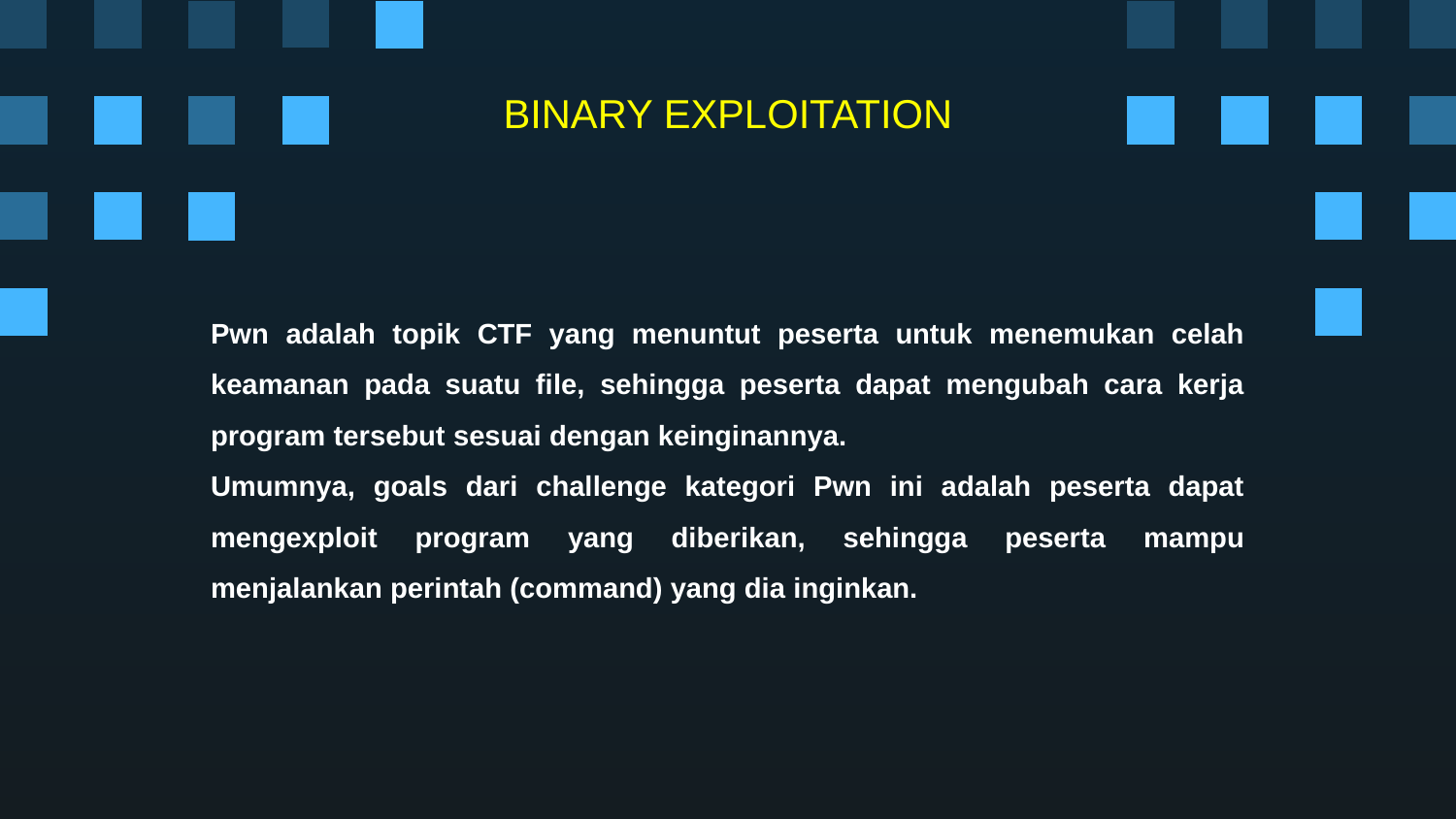

# BINARY EXPLOITATION
Pwn adalah topik CTF yang menuntut peserta untuk menemukan celah keamanan pada suatu file, sehingga peserta dapat mengubah cara kerja program tersebut sesuai dengan keinginannya.
Umumnya, goals dari challenge kategori Pwn ini adalah peserta dapat mengexploit program yang diberikan, sehingga peserta mampu menjalankan perintah (command) yang dia inginkan.